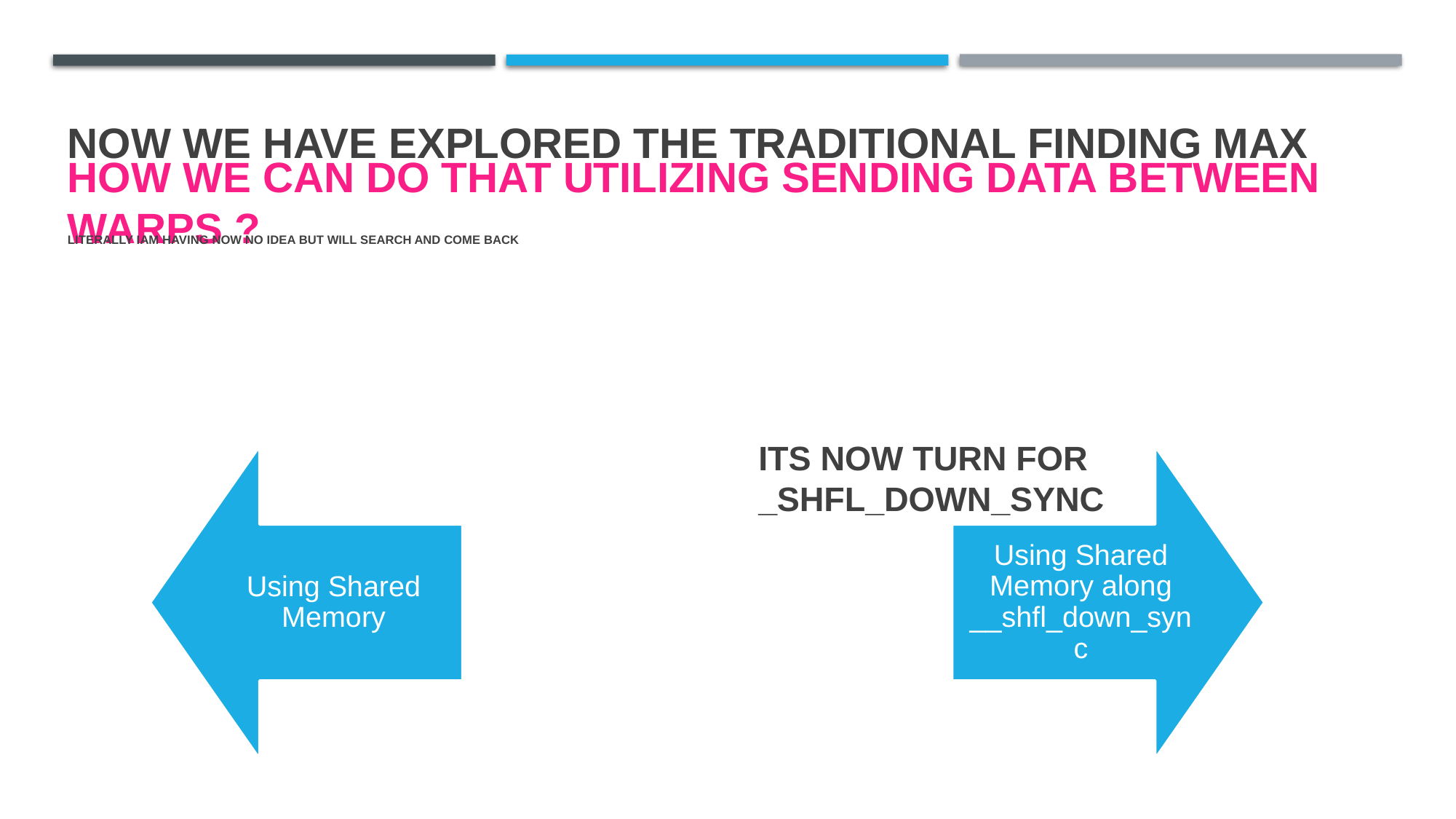

NOW WE HAVE EXPLORED THE traditional finding max
How we can do that utilizing sending data between warps ?

Literally iam having now no idea but will search and come back
# Its now turn for _shfl_down_sync
Using Shared Memory
Using Shared Memory along __shfl_down_sync